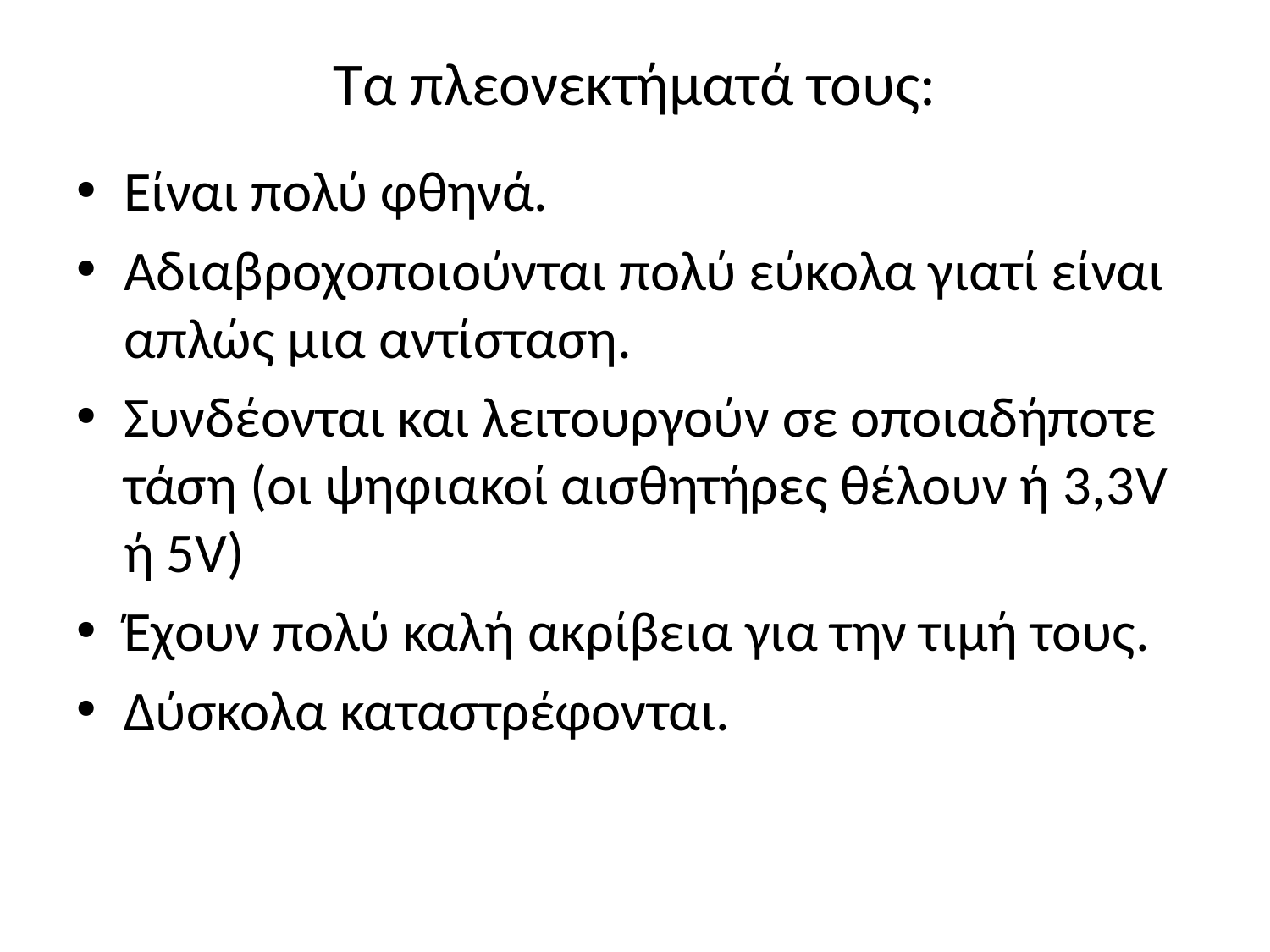

# Τα πλεονεκτήματά τους:
Είναι πολύ φθηνά.
Αδιαβροχοποιούνται πολύ εύκολα γιατί είναι απλώς μια αντίσταση.
Συνδέονται και λειτουργούν σε οποιαδήποτε τάση (οι ψηφιακοί αισθητήρες θέλουν ή 3,3V ή 5V)
Έχουν πολύ καλή ακρίβεια για την τιμή τους.
Δύσκολα καταστρέφονται.